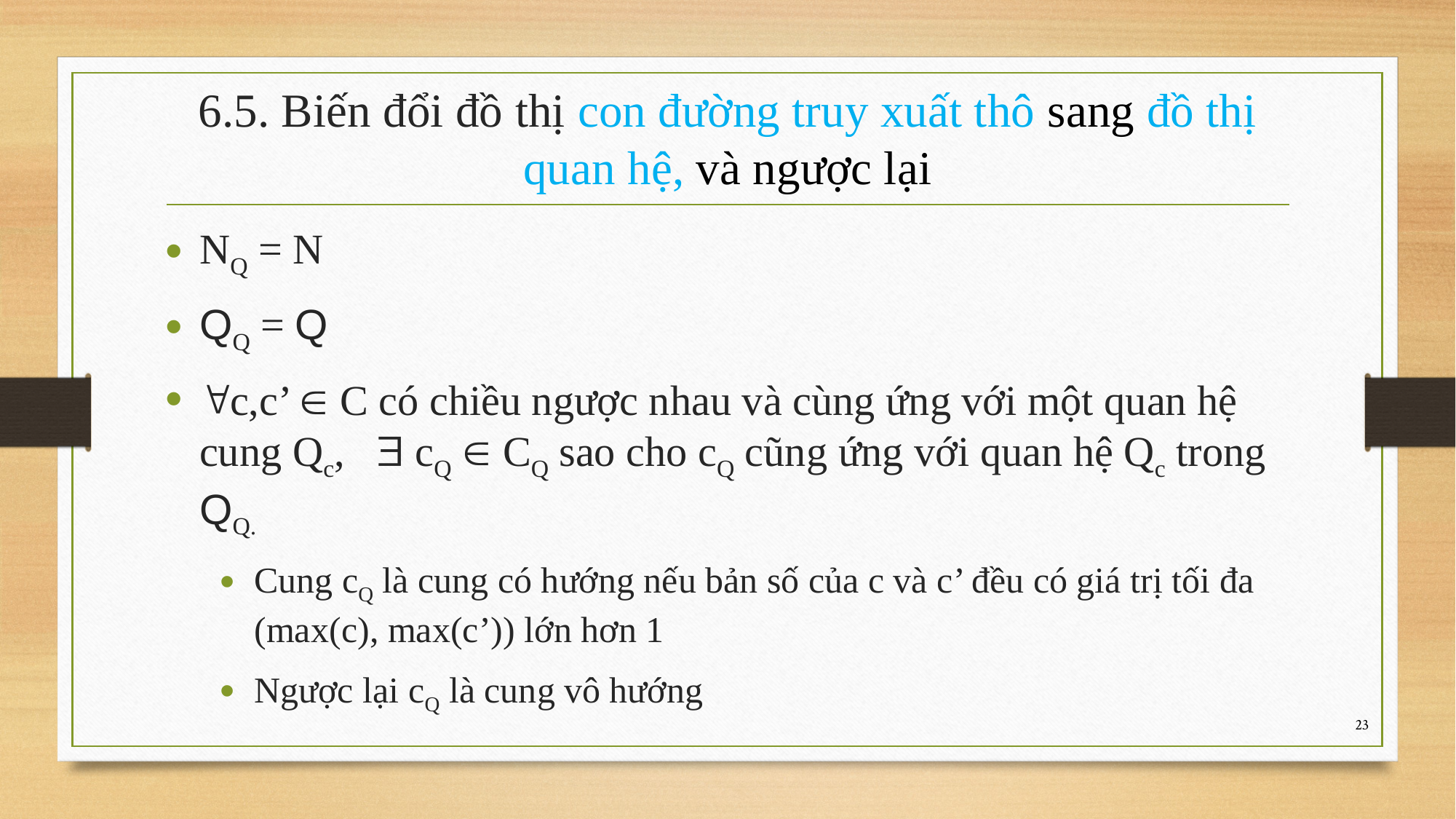

# 6.5. Biến đổi đồ thị con đường truy xuất thô sang đồ thị quan hệ, và ngược lại
NQ = N
QQ = Q
∀c,c’ ∈ C có chiều ngược nhau và cùng ứng với một quan hệ cung Qc,  ∃ cQ ∈ CQ sao cho cQ cũng ứng với quan hệ Qc trong QQ.
Cung cQ là cung có hướng nếu bản số của c và c’ đều có giá trị tối đa (max(c), max(c’)) lớn hơn 1
Ngược lại cQ là cung vô hướng
23